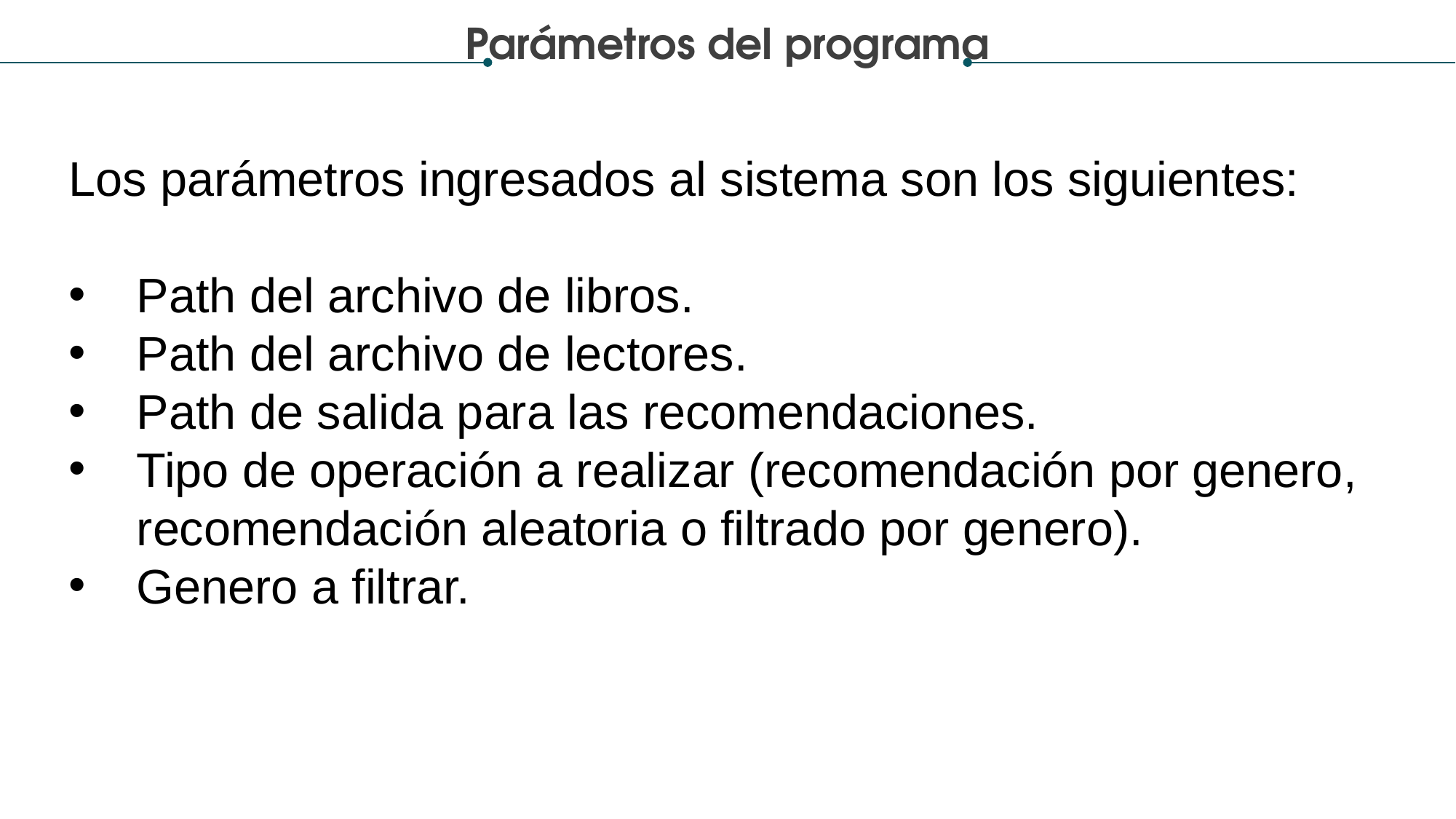

Parámetros del programa
Los parámetros ingresados al sistema son los siguientes:

Path del archivo de libros.
Path del archivo de lectores.
Path de salida para las recomendaciones.
Tipo de operación a realizar (recomendación por genero, recomendación aleatoria o filtrado por genero).
Genero a filtrar.
ESPECIFICACIÓN
El programa será capaz de generar múltiples recomendaciones en base al genero que mas le guste al lector o la recomendación de uno de forma aleatoria. En ambos se tendrá en cuenta los libros leídos previamente para evitar recomendar uno leído y en el caso del género tener conocimiento del favorito.